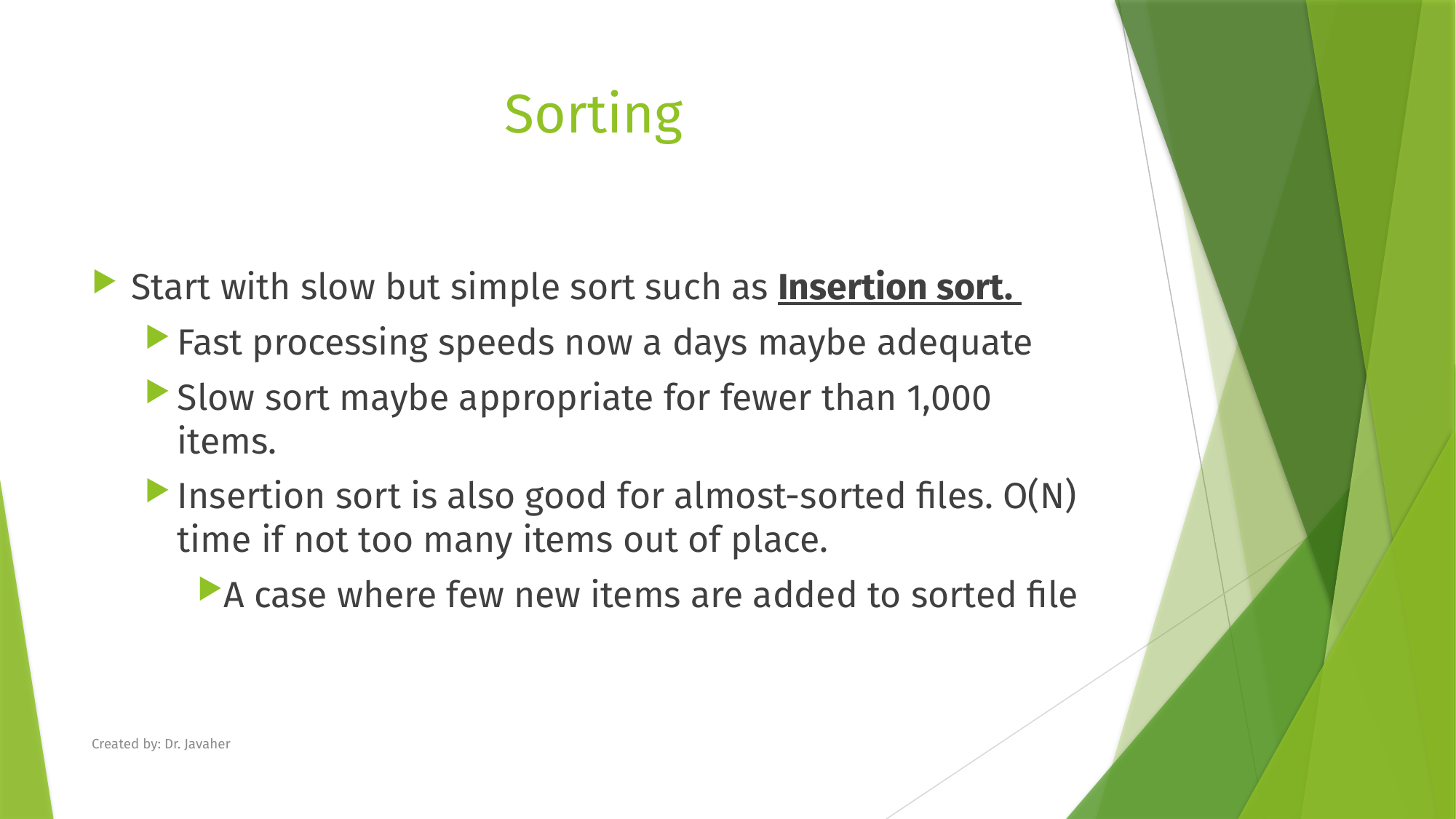

# Sorting
Start with slow but simple sort such as Insertion sort.
Fast processing speeds now a days maybe adequate
Slow sort maybe appropriate for fewer than 1,000 items.
Insertion sort is also good for almost-sorted files. O(N) time if not too many items out of place.
A case where few new items are added to sorted file

Created by: Dr. Javaher